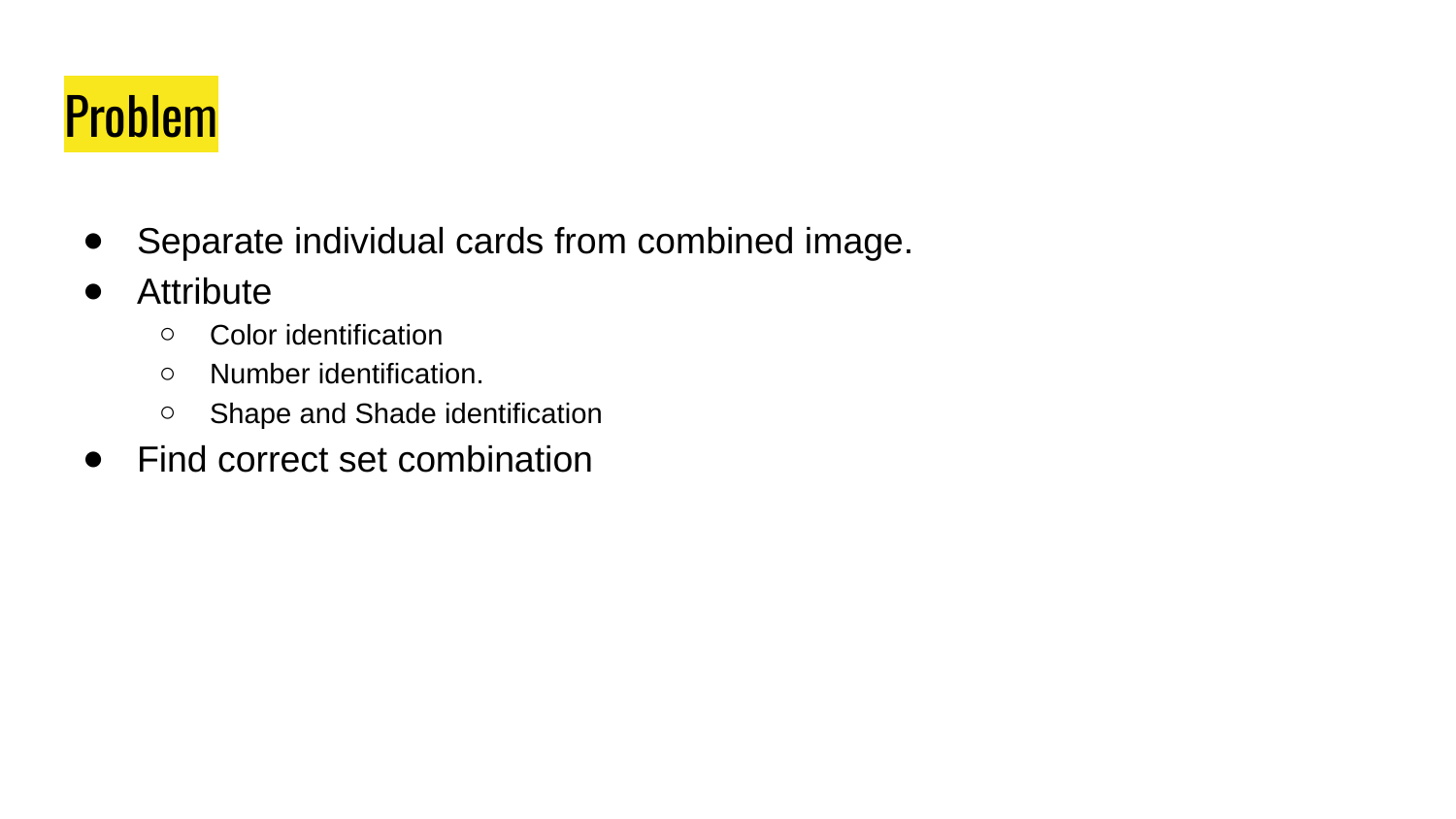

# Problem
Separate individual cards from combined image.
Attribute
Color identification
Number identification.
Shape and Shade identification
Find correct set combination